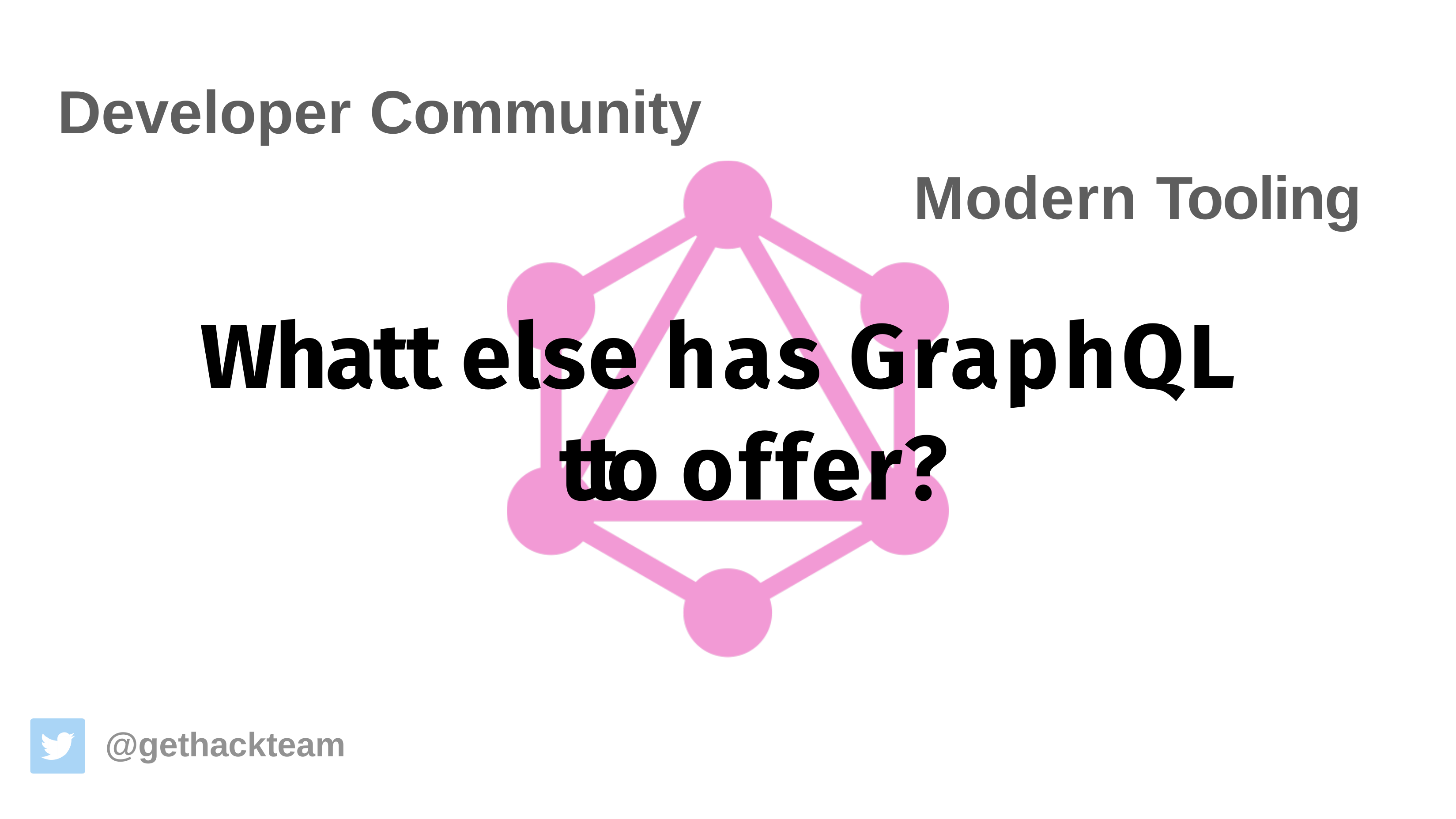

# Developer	Community
Modern	Tooling

Whatt else has GraphQL  tto offer?

@gethackteam